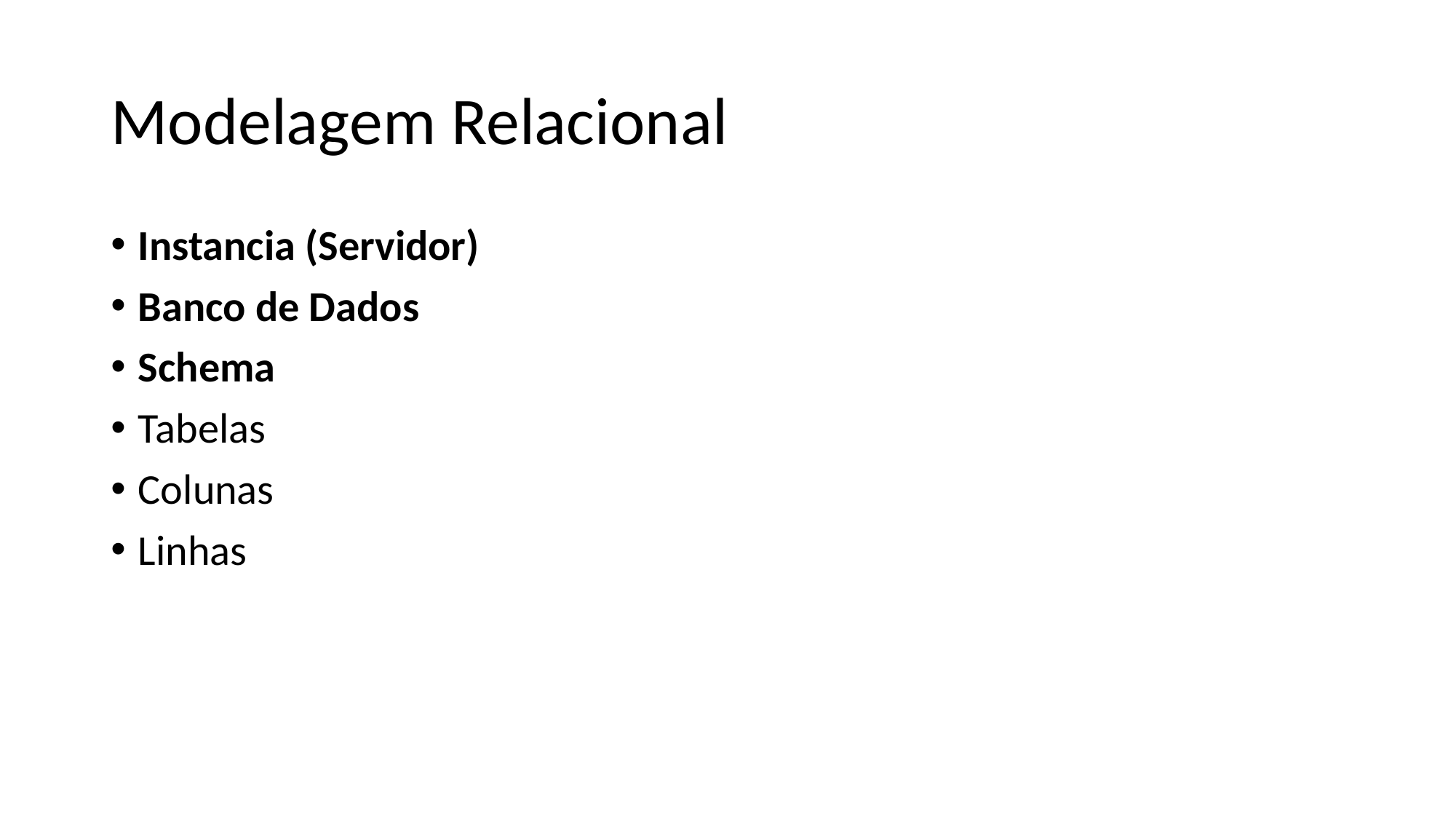

# Modelagem Relacional
Instancia (Servidor)
Banco de Dados
Schema
Tabelas
Colunas
Linhas